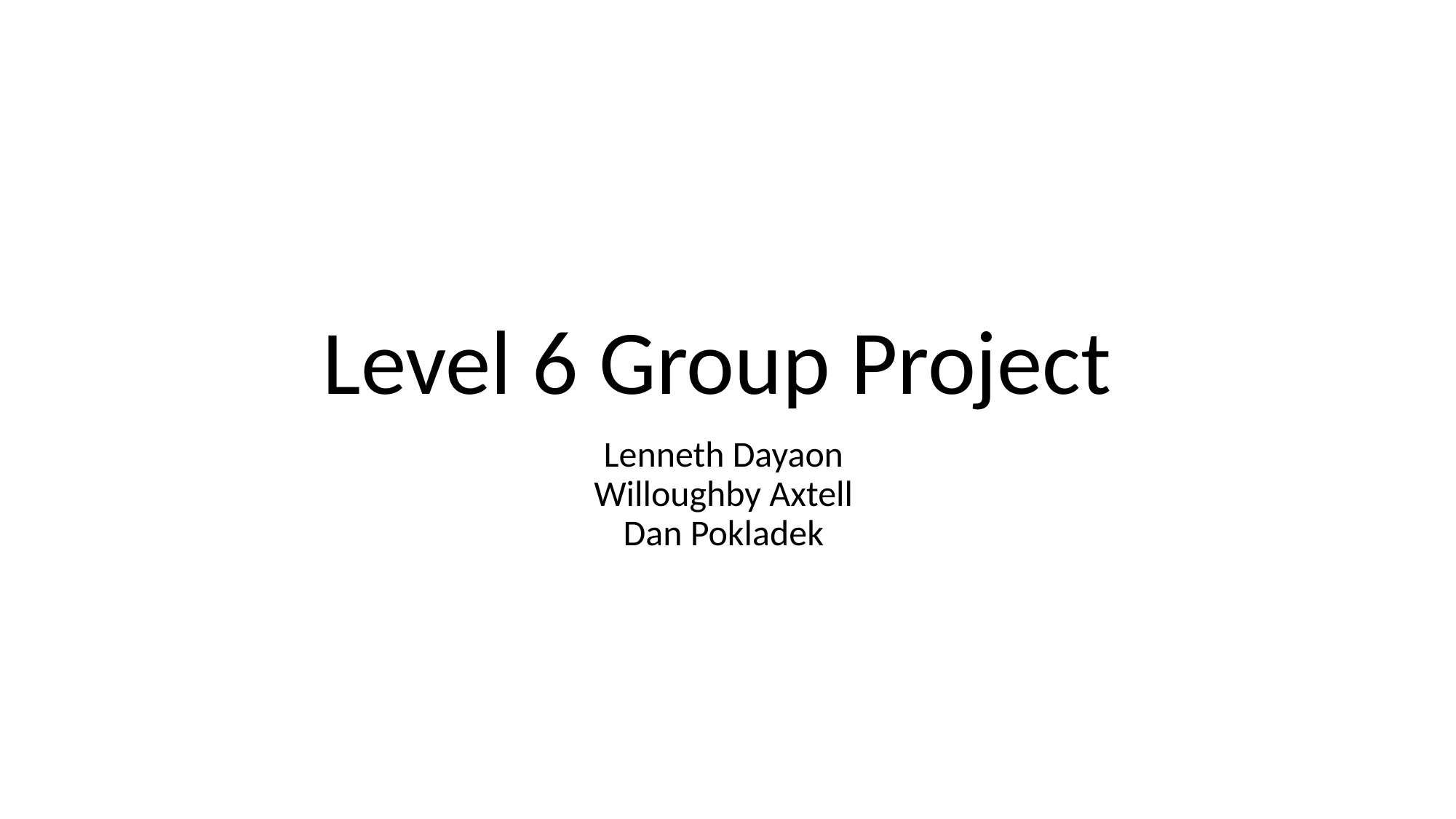

# Level 6 Group Project
Lenneth Dayaon
Willoughby Axtell
Dan Pokladek